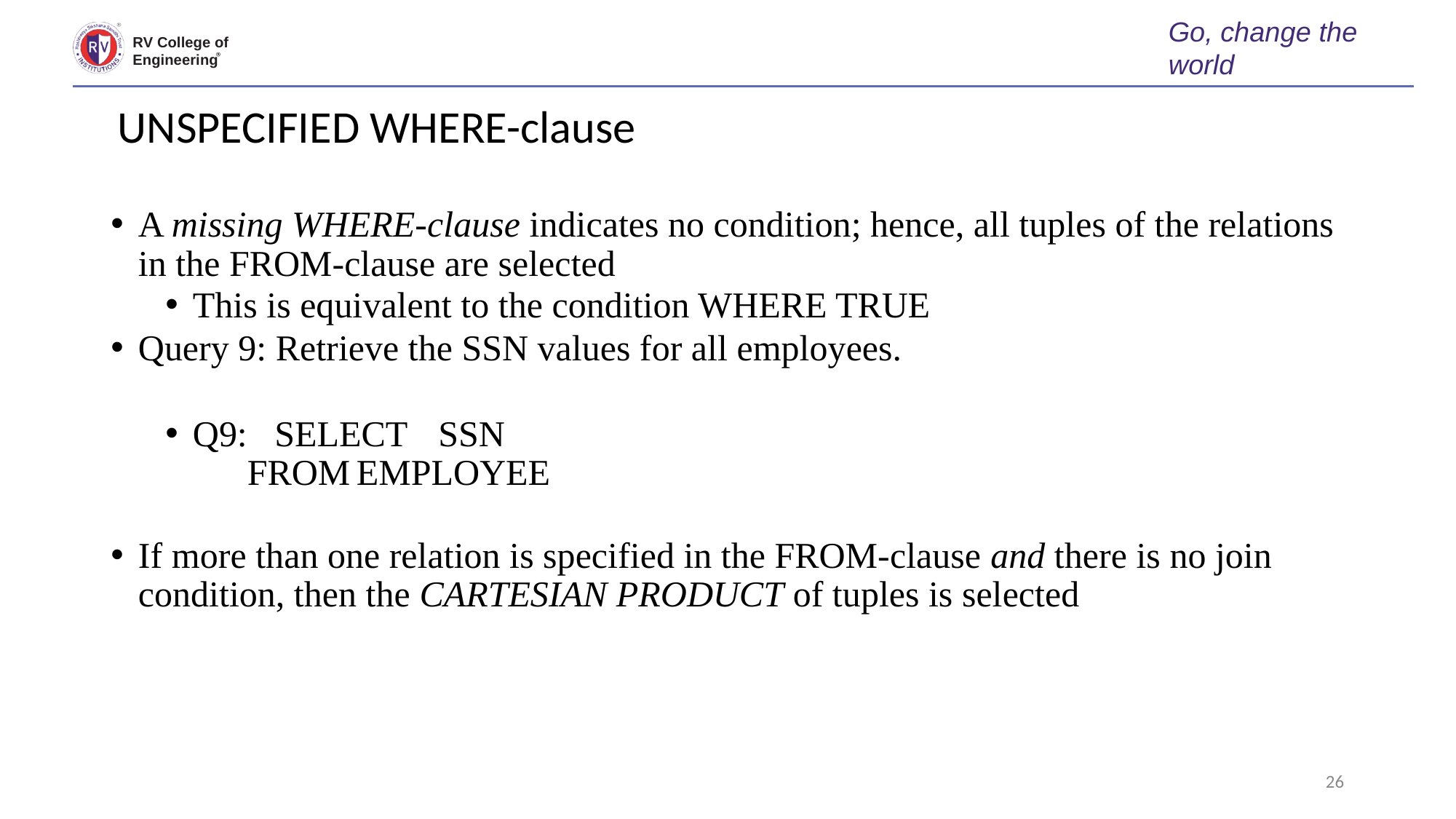

Go, change the world

RV College of
Engineering

# UNSPECIFIED WHERE-clause

A missing WHERE-clause indicates no condition; hence, all tuples of the relations in the FROM-clause are selected
This is equivalent to the condition WHERE TRUE
Query 9: Retrieve the SSN values for all employees.

Q9:	SELECT 	SSN
		FROM	EMPLOYEE
If more than one relation is specified in the FROM-clause and there is no join condition, then the CARTESIAN PRODUCT of tuples is selected

Manages :  1:1 relationship type between EMPLOYEE and 	   DEPARTMENT. Employee participation is partial. Department participation is not clear from requirements

 are the relationship types observed

26